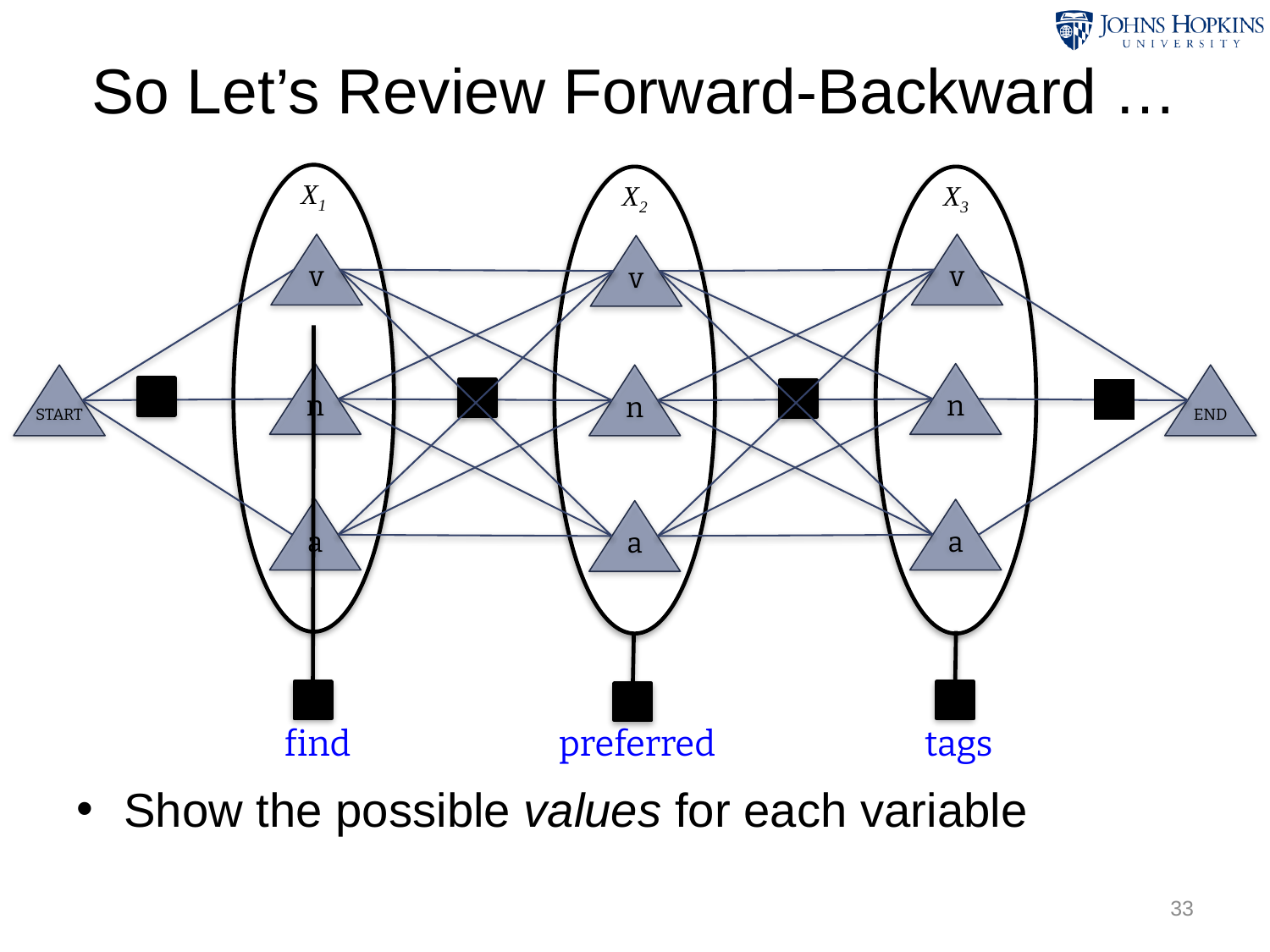

So Let’s Review Forward-Backward …
X1
X2
X3
v
v
v
n
n
START
n
END

a
a
a

find
preferred
tags
Show the possible values for each variable

33